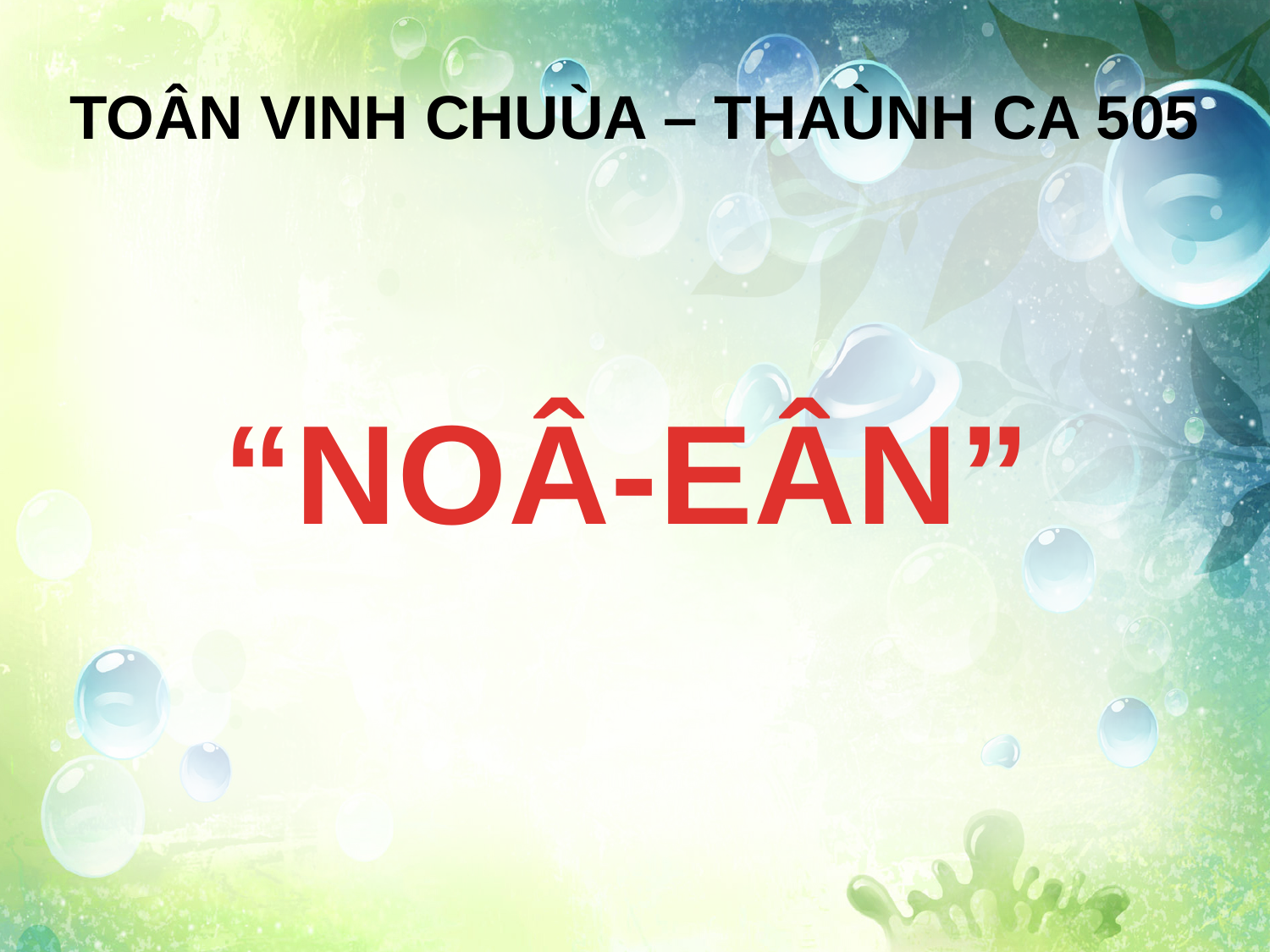

TOÂN VINH CHUÙA – THAÙNH CA 505
“NOÂ-EÂN”